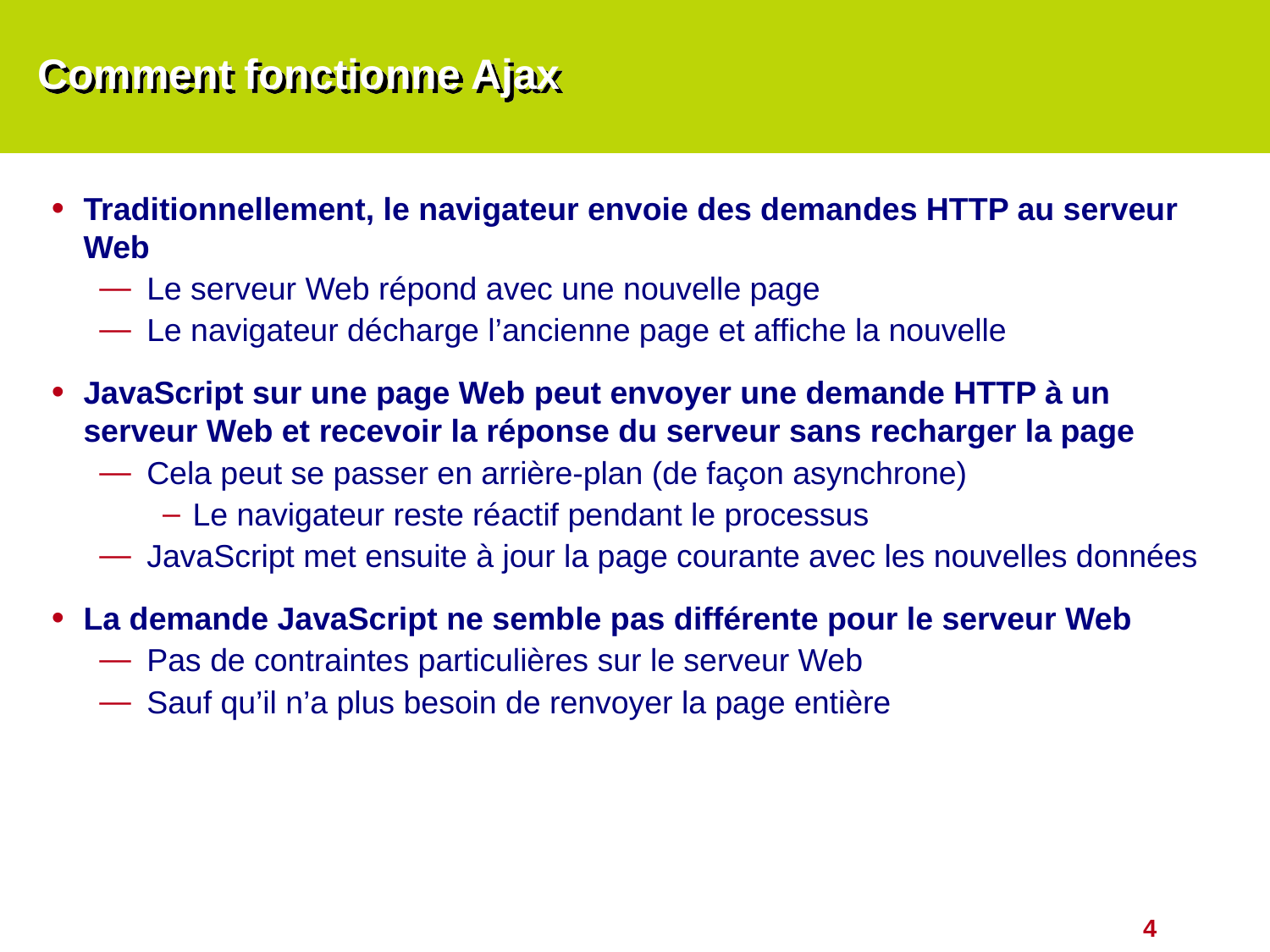

# Comment fonctionne Ajax
Traditionnellement, le navigateur envoie des demandes HTTP au serveur Web
Le serveur Web répond avec une nouvelle page
Le navigateur décharge l’ancienne page et affiche la nouvelle
JavaScript sur une page Web peut envoyer une demande HTTP à un serveur Web et recevoir la réponse du serveur sans recharger la page
Cela peut se passer en arrière-plan (de façon asynchrone)
Le navigateur reste réactif pendant le processus
JavaScript met ensuite à jour la page courante avec les nouvelles données
La demande JavaScript ne semble pas différente pour le serveur Web
Pas de contraintes particulières sur le serveur Web
Sauf qu’il n’a plus besoin de renvoyer la page entière